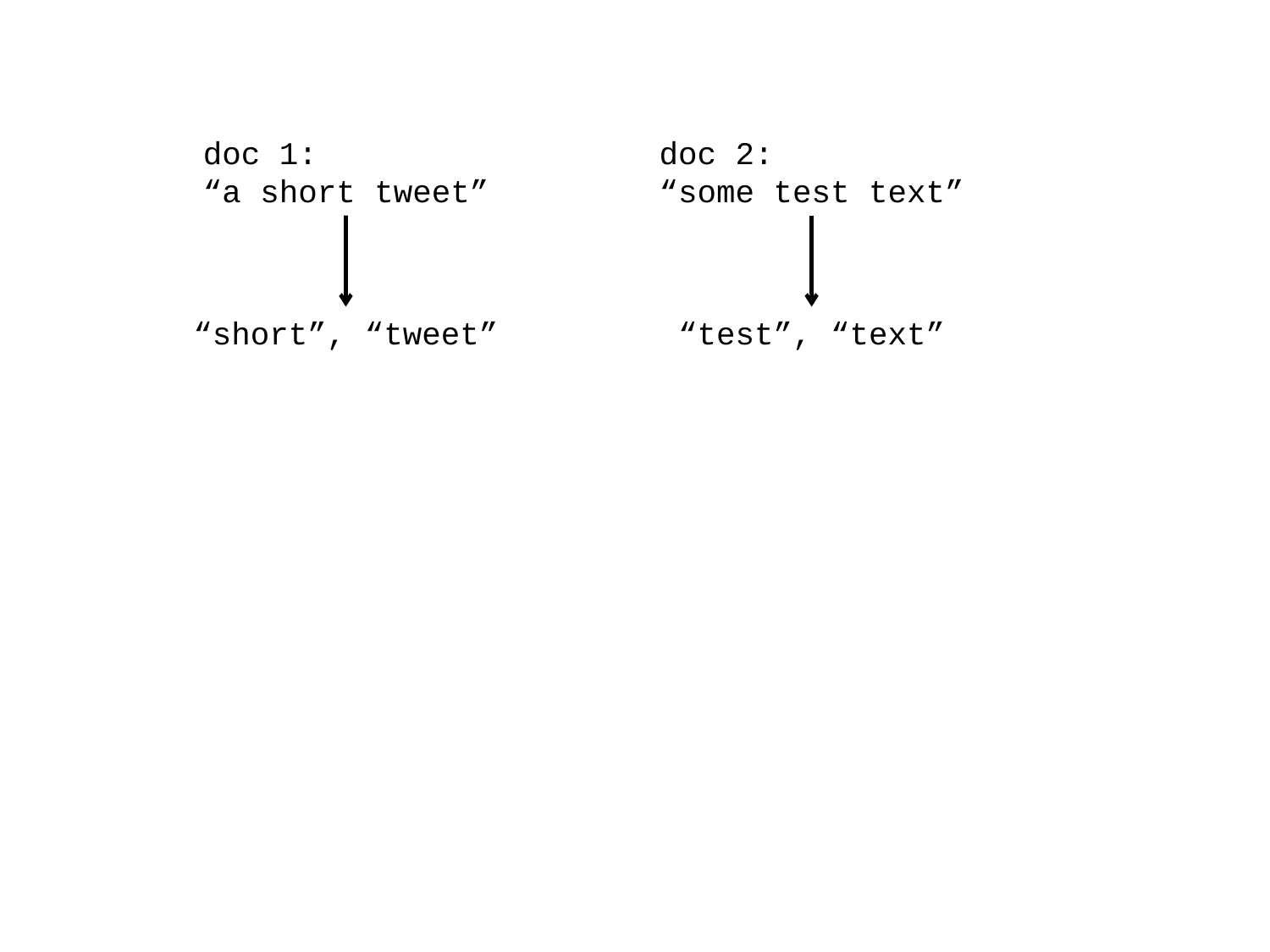

doc 1:
“a short tweet”
doc 2:
“some test text”
“short”, “tweet”
“test”, “text”